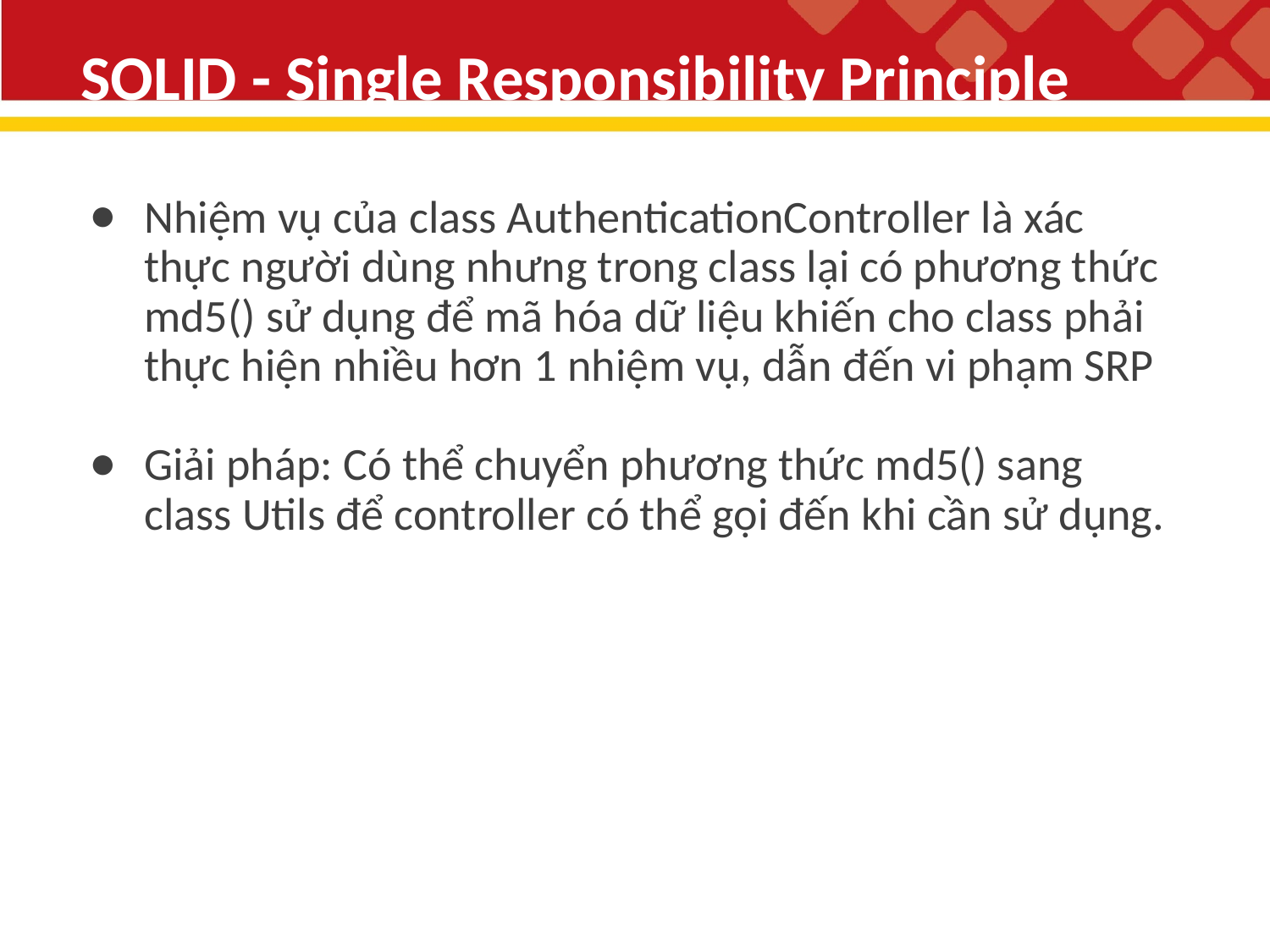

# SOLID - Single Responsibility Principle
Nhiệm vụ của class AuthenticationController là xác thực người dùng nhưng trong class lại có phương thức md5() sử dụng để mã hóa dữ liệu khiến cho class phải thực hiện nhiều hơn 1 nhiệm vụ, dẫn đến vi phạm SRP

Giải pháp: Có thể chuyển phương thức md5() sang class Utils để controller có thể gọi đến khi cần sử dụng.